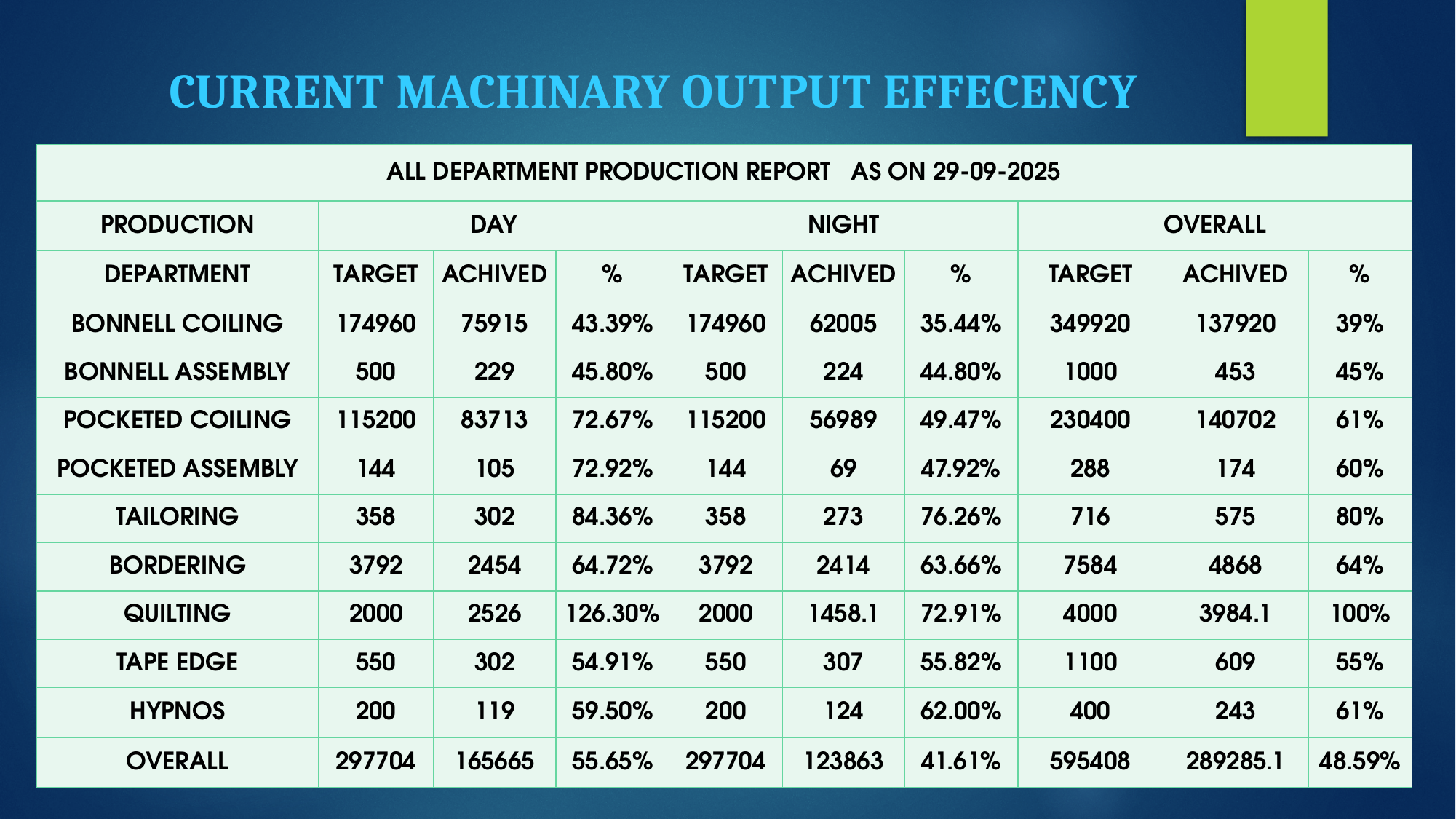

# CURRENT MACHINARY OUTPUT EFFECENCY
| ALL DEPARTMENT PRODUCTION REPORT AS ON 29-09-2025 |  |  |  |  |  |  |  |  |  |
| --- | --- | --- | --- | --- | --- | --- | --- | --- | --- |
| PRODUCTION | DAY |  |  | NIGHT |  |  | OVERALL |  |  |
| DEPARTMENT | TARGET | ACHIVED | % | TARGET | ACHIVED | % | TARGET | ACHIVED | % |
| BONNELL COILING | 174960 | 75915 | 43.39% | 174960 | 62005 | 35.44% | 349920 | 137920 | 39% |
| BONNELL ASSEMBLY | 500 | 229 | 45.80% | 500 | 224 | 44.80% | 1000 | 453 | 45% |
| POCKETED COILING | 115200 | 83713 | 72.67% | 115200 | 56989 | 49.47% | 230400 | 140702 | 61% |
| POCKETED ASSEMBLY | 144 | 105 | 72.92% | 144 | 69 | 47.92% | 288 | 174 | 60% |
| TAILORING | 358 | 302 | 84.36% | 358 | 273 | 76.26% | 716 | 575 | 80% |
| BORDERING | 3792 | 2454 | 64.72% | 3792 | 2414 | 63.66% | 7584 | 4868 | 64% |
| QUILTING | 2000 | 2526 | 126.30% | 2000 | 1458.1 | 72.91% | 4000 | 3984.1 | 100% |
| TAPE EDGE | 550 | 302 | 54.91% | 550 | 307 | 55.82% | 1100 | 609 | 55% |
| HYPNOS | 200 | 119 | 59.50% | 200 | 124 | 62.00% | 400 | 243 | 61% |
| OVERALL | 297704 | 165665 | 55.65% | 297704 | 123863 | 41.61% | 595408 | 289285.1 | 48.59% |